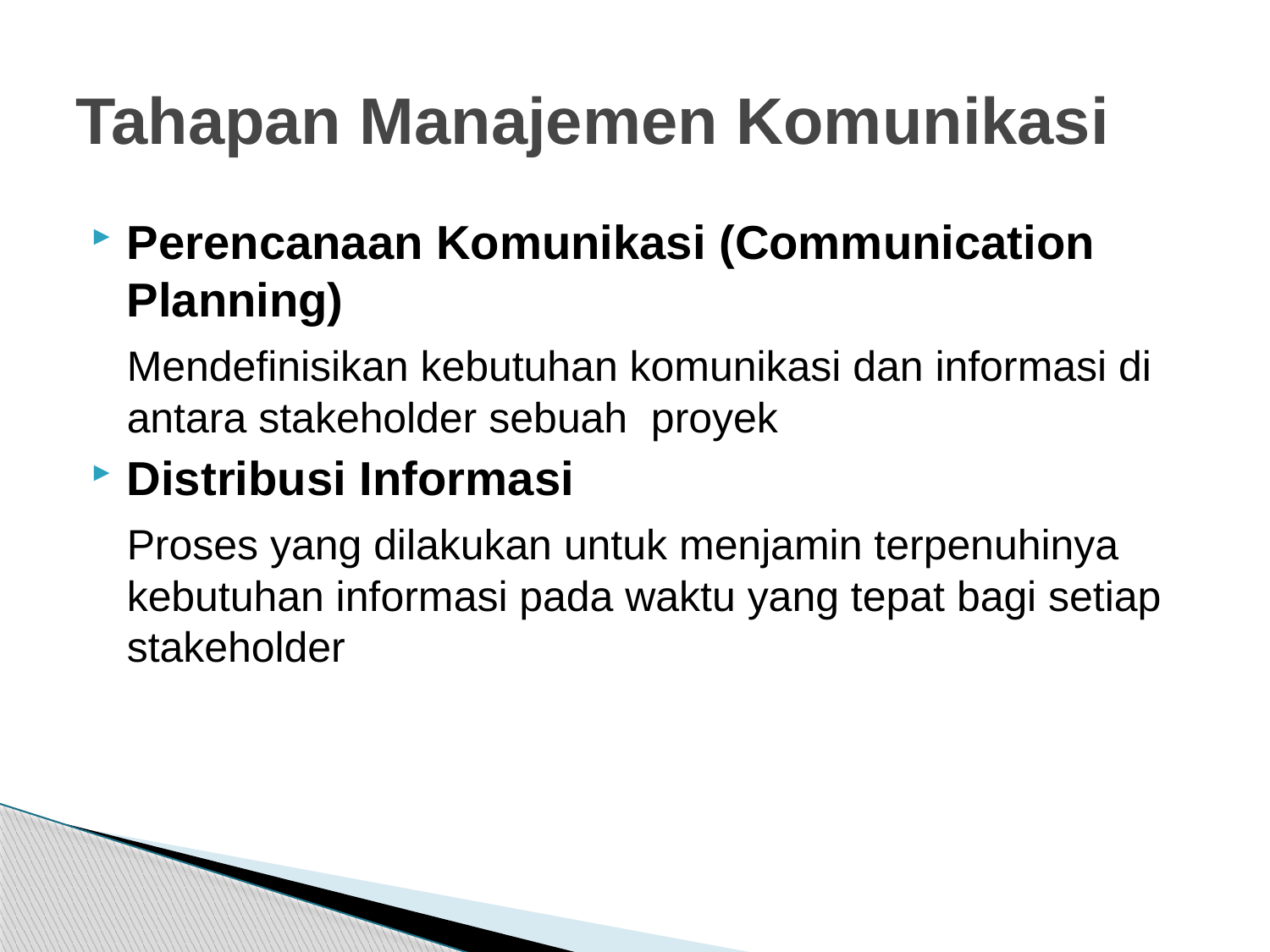

# Tahapan Manajemen Komunikasi
Perencanaan Komunikasi (Communication Planning)
	Mendefinisikan kebutuhan komunikasi dan informasi di antara stakeholder sebuah  proyek
Distribusi Informasi
	Proses yang dilakukan untuk menjamin terpenuhinya kebutuhan informasi pada waktu yang tepat bagi setiap stakeholder